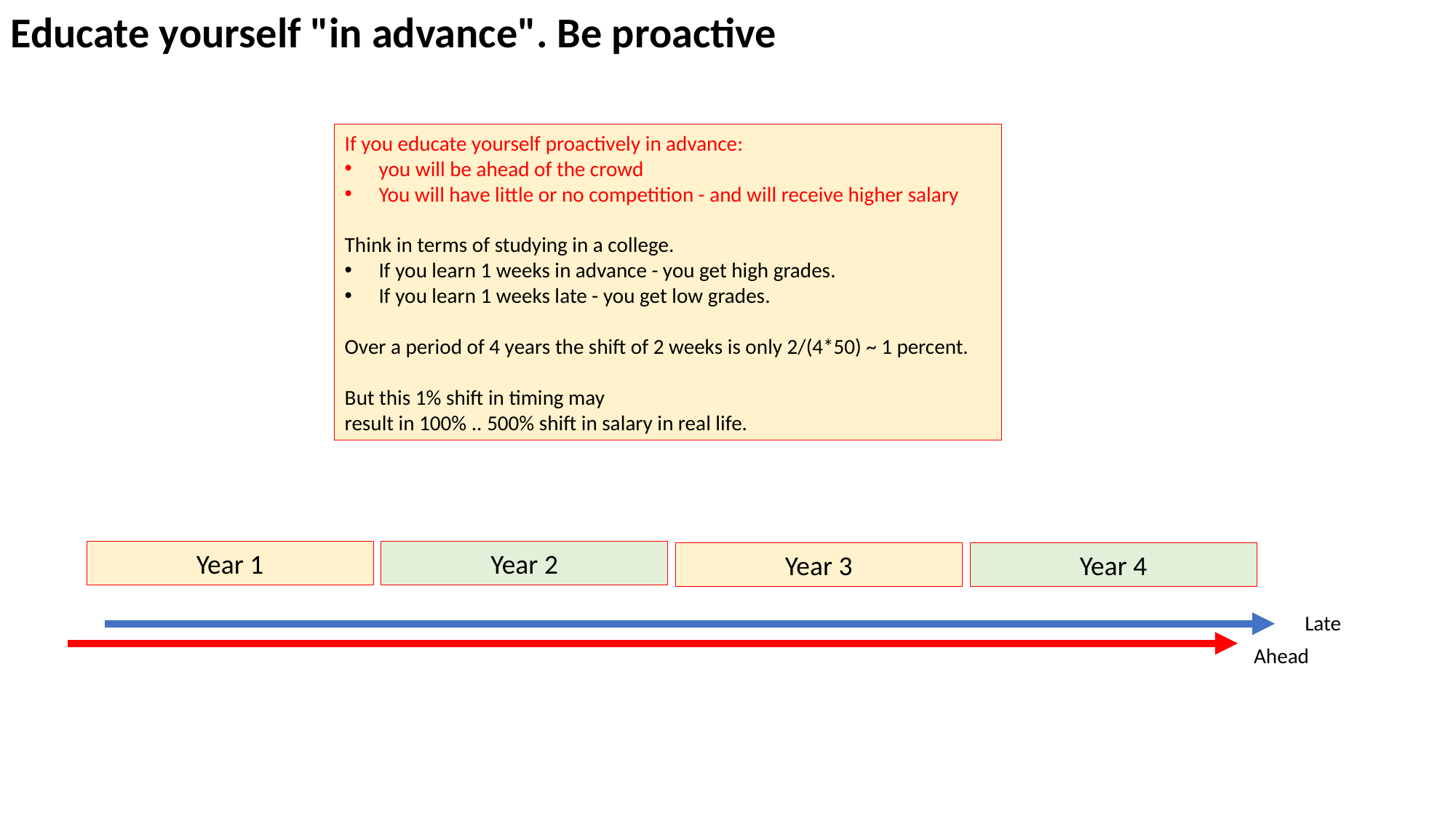

Educate yourself "in advance". Be proactive
If you educate yourself proactively in advance:
you will be ahead of the crowd
You will have little or no competition - and will receive higher salary

Think in terms of studying in a college.
If you learn 1 weeks in advance - you get high grades.
If you learn 1 weeks late - you get low grades.

Over a period of 4 years the shift of 2 weeks is only 2/(4*50) ~ 1 percent.

But this 1% shift in timing may
result in 100% .. 500% shift in salary in real life.
Year 1
Year 2
Year 3
Year 4
Late
Ahead